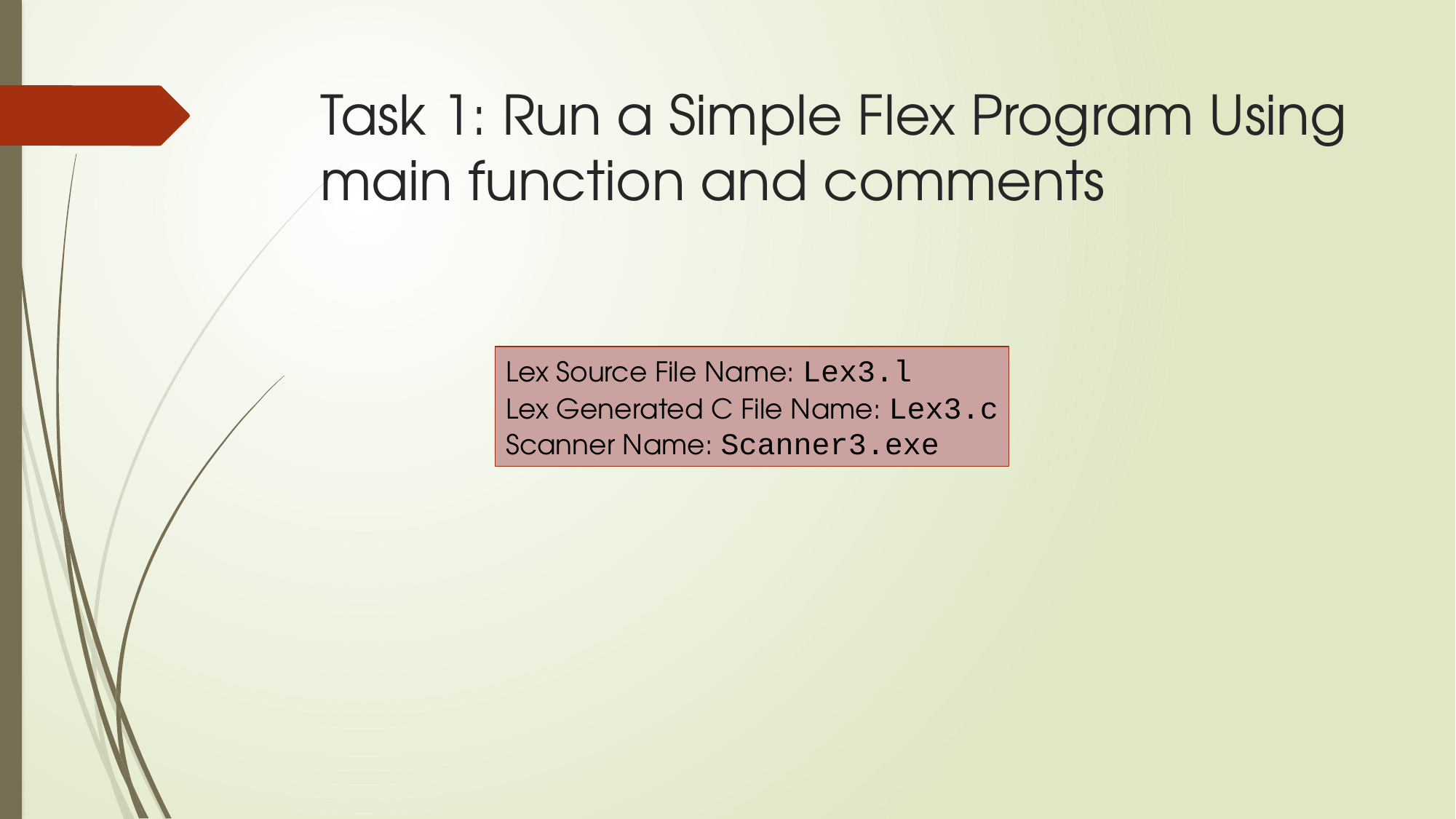

# Task 1: Run a Simple Flex Program Using main function and comments
Lex Source File Name: Lex3.l
Lex Generated C File Name: Lex3.c
Scanner Name: Scanner3.exe